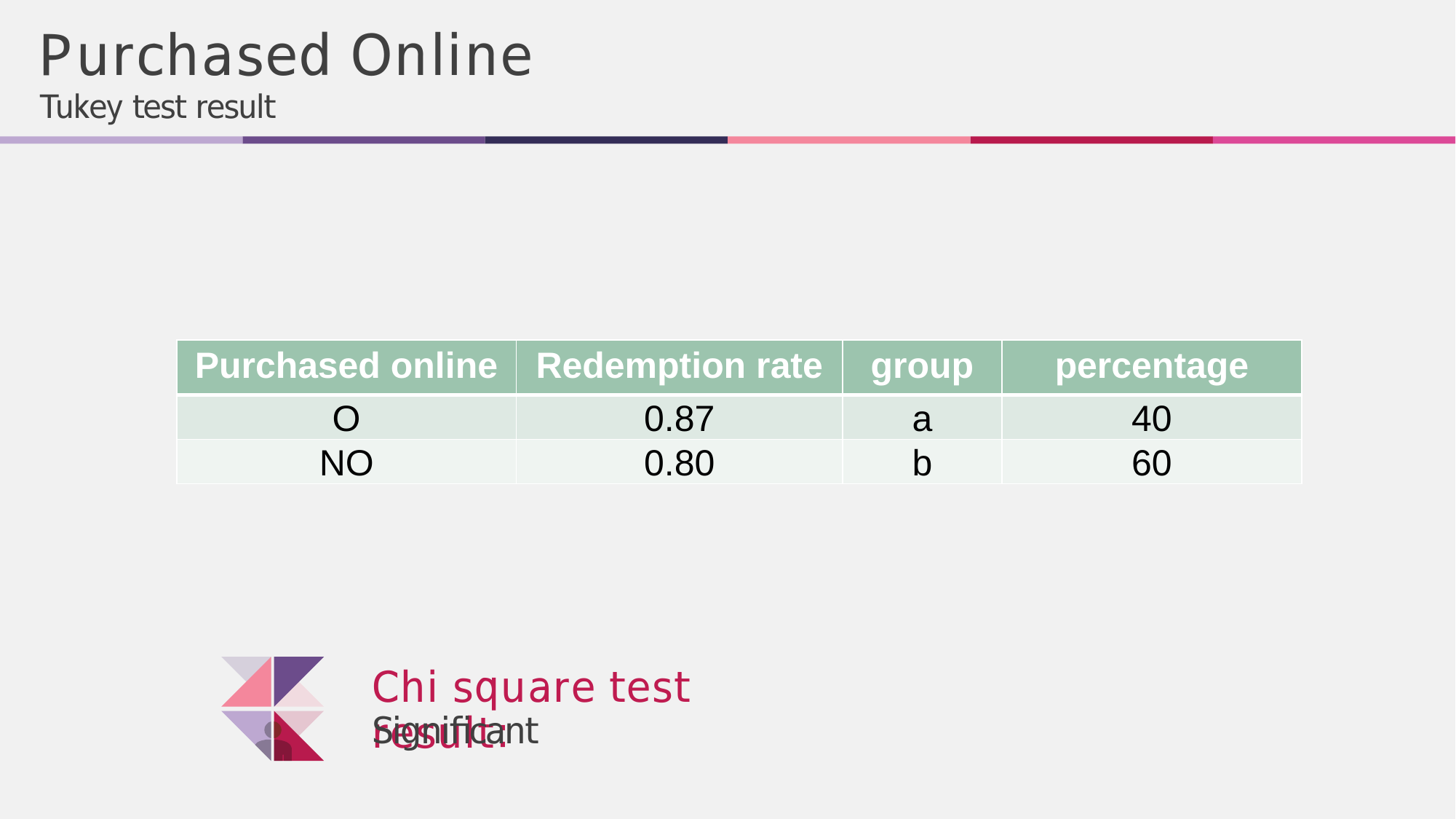

Purchased Online
Tukey test result
| Purchased online | Redemption rate | group | percentage |
| --- | --- | --- | --- |
| O | 0.87 | a | 40 |
| NO | 0.80 | b | 60 |

Chi square test result:
Significant